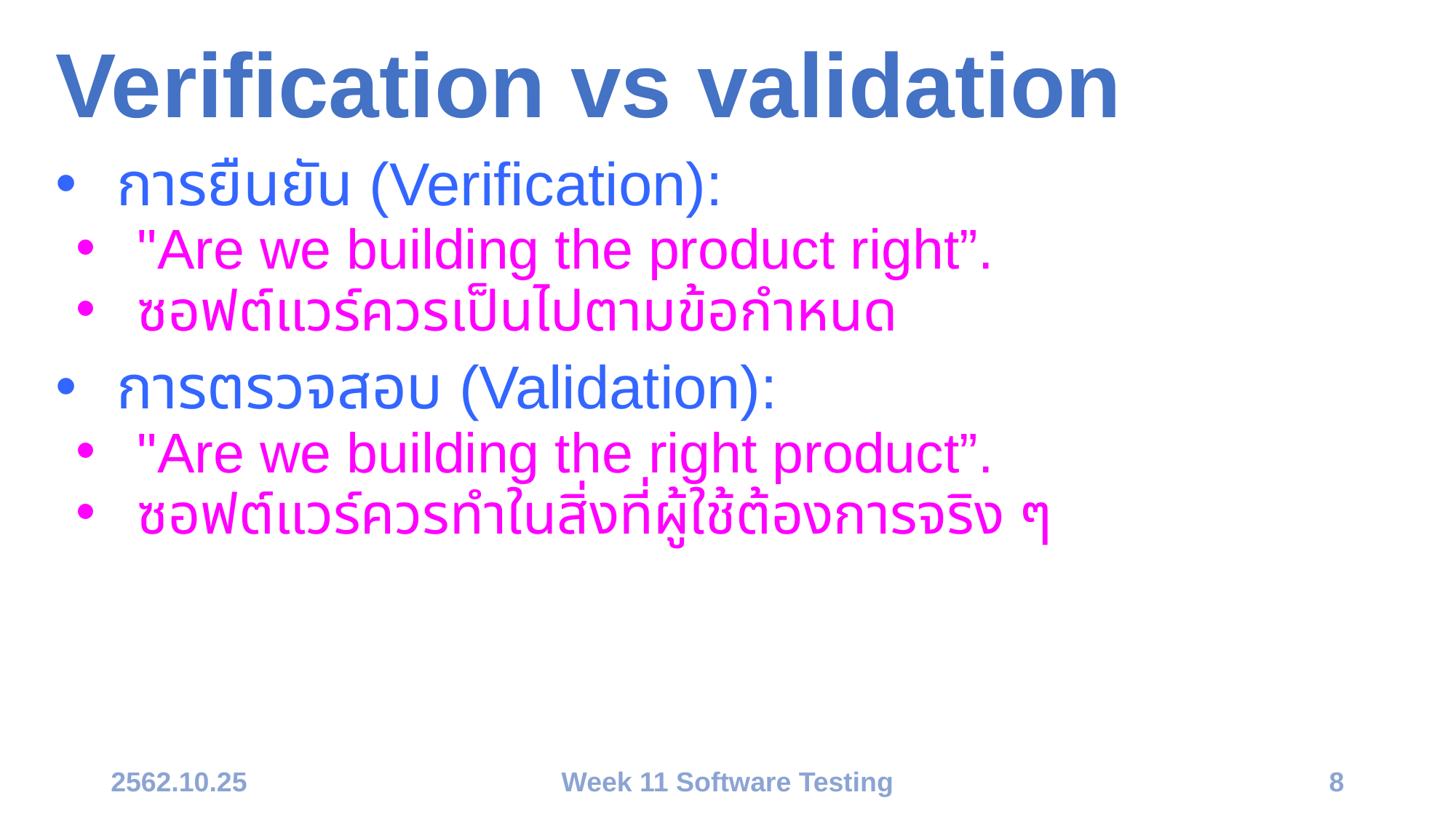

# Verification vs validation
การยืนยัน (Verification):
"Are we building the product right”.
ซอฟต์แวร์ควรเป็นไปตามข้อกำหนด
การตรวจสอบ (Validation):
"Are we building the right product”.
ซอฟต์แวร์ควรทำในสิ่งที่ผู้ใช้ต้องการจริง ๆ
2562.10.25
Week 11 Software Testing
8